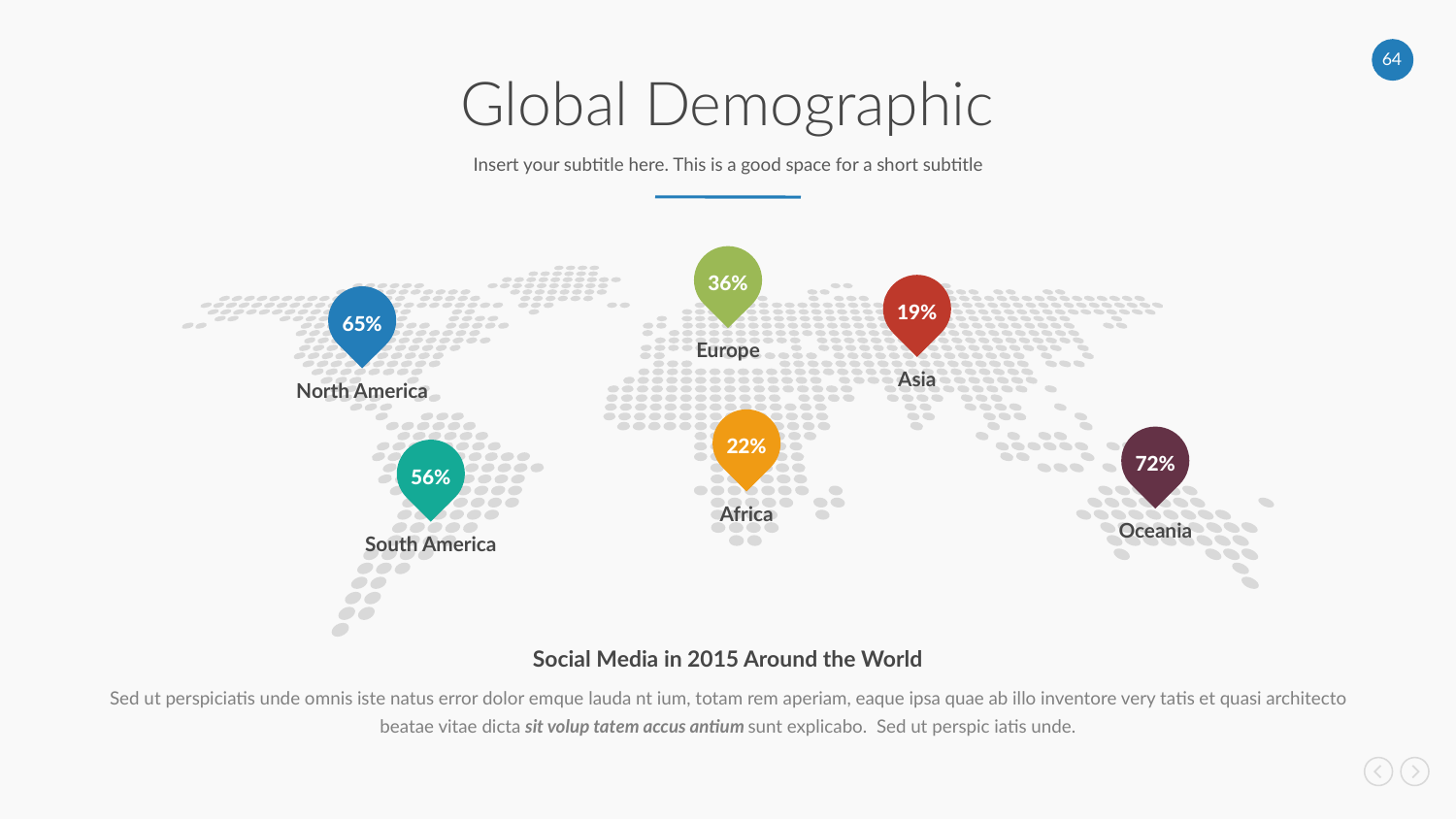

Global Demographic
Insert your subtitle here. This is a good space for a short subtitle

36%

19%

65%
Europe
Asia
North America

22%

72%

56%
Africa
Oceania
South America
Social Media in 2015 Around the World
Sed ut perspiciatis unde omnis iste natus error dolor emque lauda nt ium, totam rem aperiam, eaque ipsa quae ab illo inventore very tatis et quasi architecto beatae vitae dicta sit volup tatem accus antium sunt explicabo.  Sed ut perspic iatis unde.